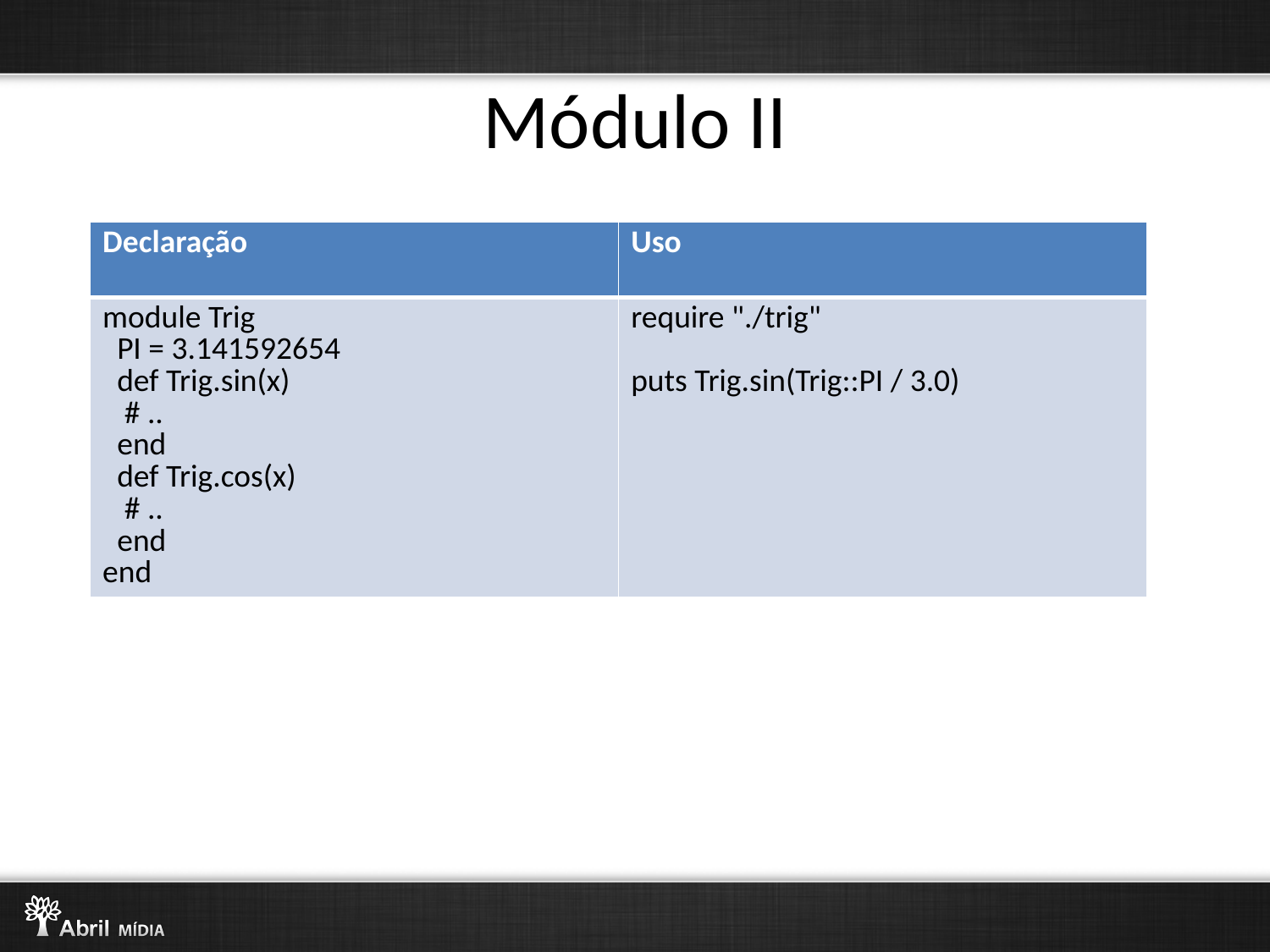

# Módulo II
| Declaração | Uso |
| --- | --- |
| module Trig PI = 3.141592654 def Trig.sin(x) # .. end def Trig.cos(x) # .. end end | require "./trig" puts Trig.sin(Trig::PI / 3.0) |